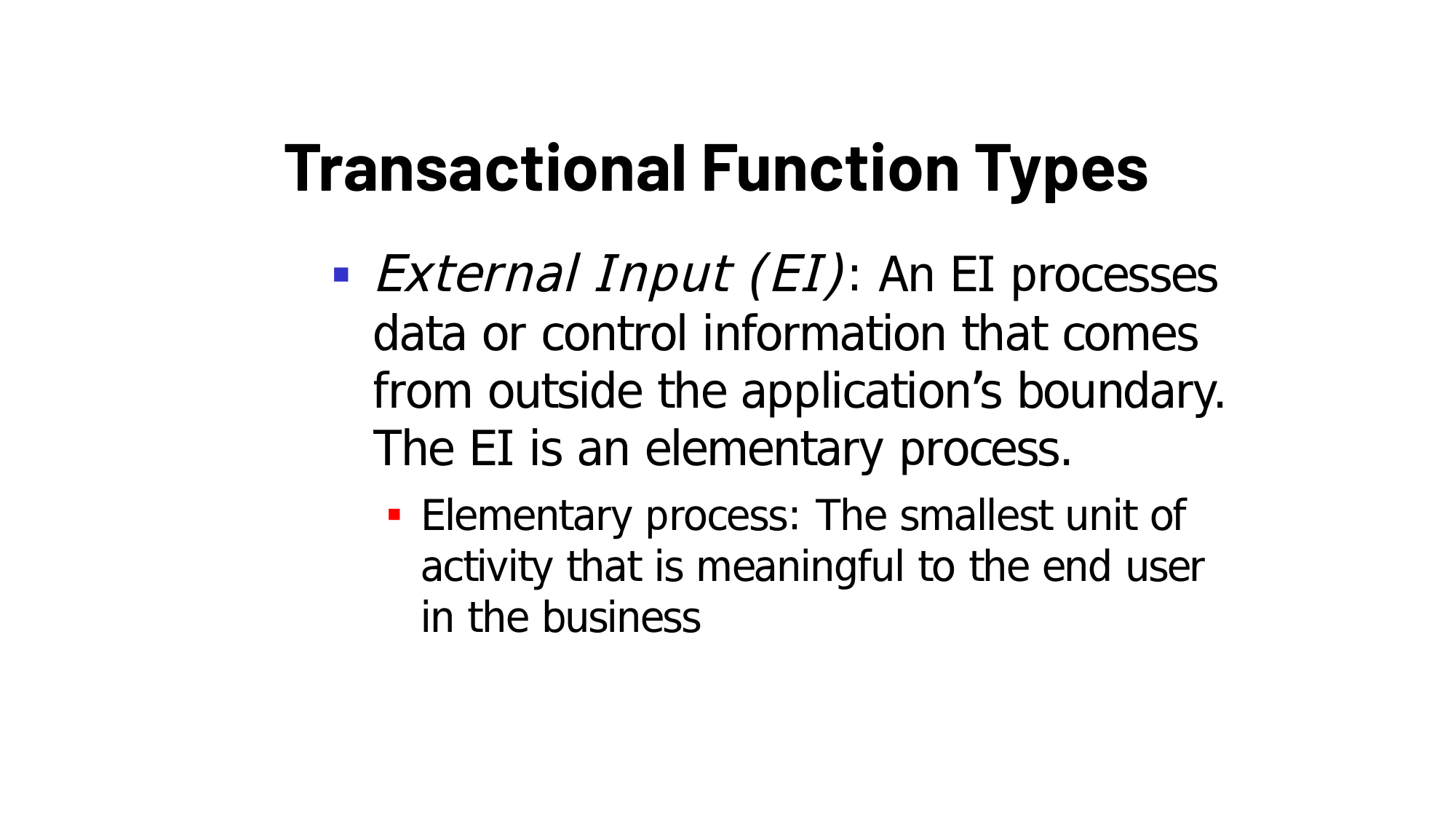

# Transactional Function Types
External Input (EI): An EI processes data or control information that comes from outside the application’s boundary. The EI is an elementary process.
Elementary process: The smallest unit of activity that is meaningful to the end user in the business